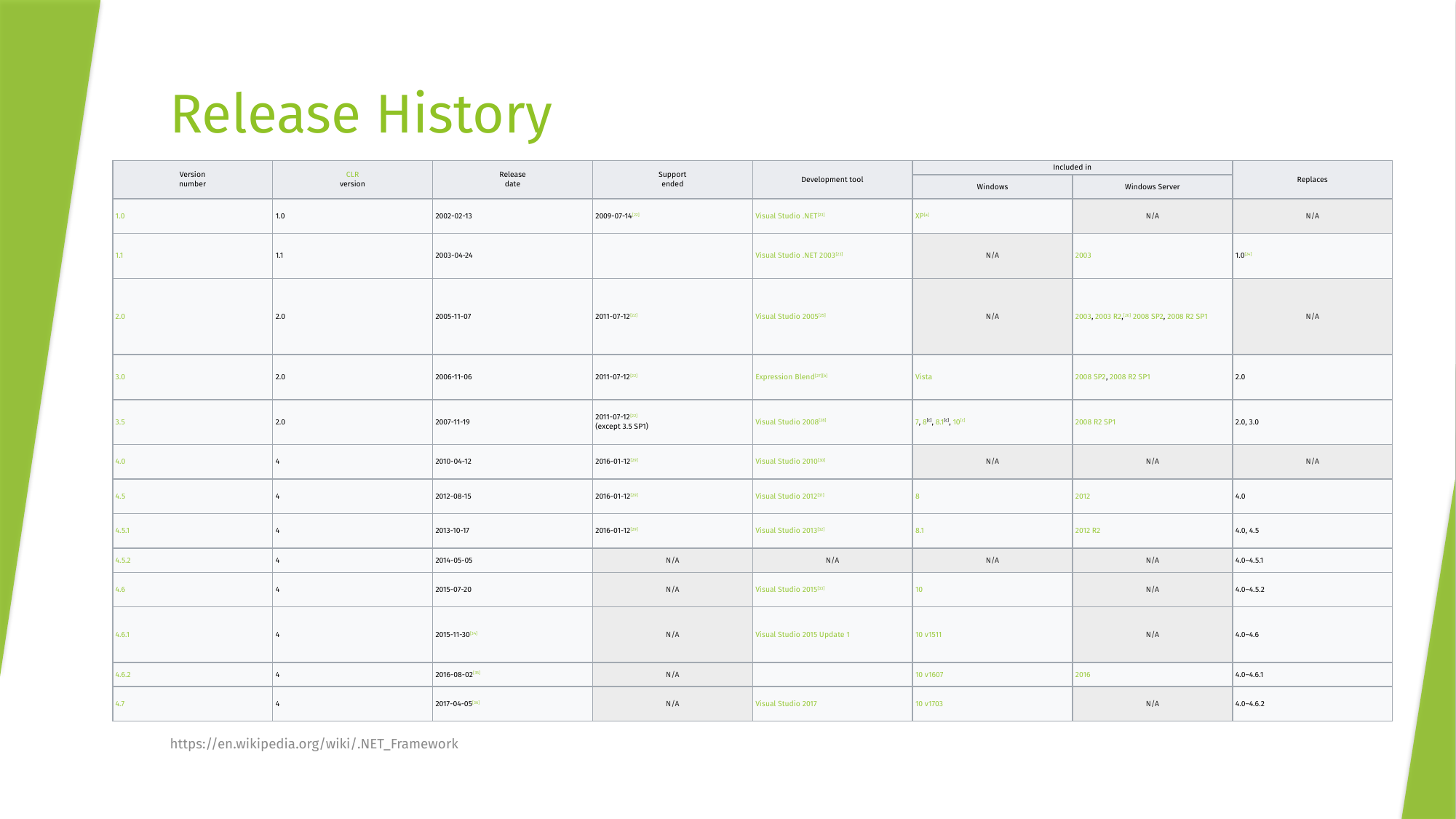

# Release History
| Version number | CLR version | Release date | Support ended | Development tool | Included in |  | Replaces |
| --- | --- | --- | --- | --- | --- | --- | --- |
|  |  |  |  |  | Windows | Windows Server |  |
| 1.0 | 1.0 | 2002-02-13 | 2009-07-14[22] | Visual Studio .NET[23] | XP[a] | N/A | N/A |
| 1.1 | 1.1 | 2003-04-24 |  | Visual Studio .NET 2003[23] | N/A | 2003 | 1.0[24] |
| 2.0 | 2.0 | 2005-11-07 | 2011-07-12[22] | Visual Studio 2005[25] | N/A | 2003, 2003 R2,[26] 2008 SP2, 2008 R2 SP1 | N/A |
| 3.0 | 2.0 | 2006-11-06 | 2011-07-12[22] | Expression Blend[27][b] | Vista | 2008 SP2, 2008 R2 SP1 | 2.0 |
| 3.5 | 2.0 | 2007-11-19 | 2011-07-12[22] (except 3.5 SP1) | Visual Studio 2008[28] | 7, 8[c], 8.1[c], 10[c] | 2008 R2 SP1 | 2.0, 3.0 |
| 4.0 | 4 | 2010-04-12 | 2016-01-12[29] | Visual Studio 2010[30] | N/A | N/A | N/A |
| 4.5 | 4 | 2012-08-15 | 2016-01-12[29] | Visual Studio 2012[31] | 8 | 2012 | 4.0 |
| 4.5.1 | 4 | 2013-10-17 | 2016-01-12[29] | Visual Studio 2013[32] | 8.1 | 2012 R2 | 4.0, 4.5 |
| 4.5.2 | 4 | 2014-05-05 | N/A | N/A | N/A | N/A | 4.0–4.5.1 |
| 4.6 | 4 | 2015-07-20 | N/A | Visual Studio 2015[33] | 10 | N/A | 4.0–4.5.2 |
| 4.6.1 | 4 | 2015-11-30[34] | N/A | Visual Studio 2015 Update 1 | 10 v1511 | N/A | 4.0–4.6 |
| 4.6.2 | 4 | 2016-08-02[35] | N/A |  | 10 v1607 | 2016 | 4.0–4.6.1 |
| 4.7 | 4 | 2017-04-05[36] | N/A | Visual Studio 2017 | 10 v1703 | N/A | 4.0–4.6.2 |

https://en.wikipedia.org/wiki/.NET_Framework